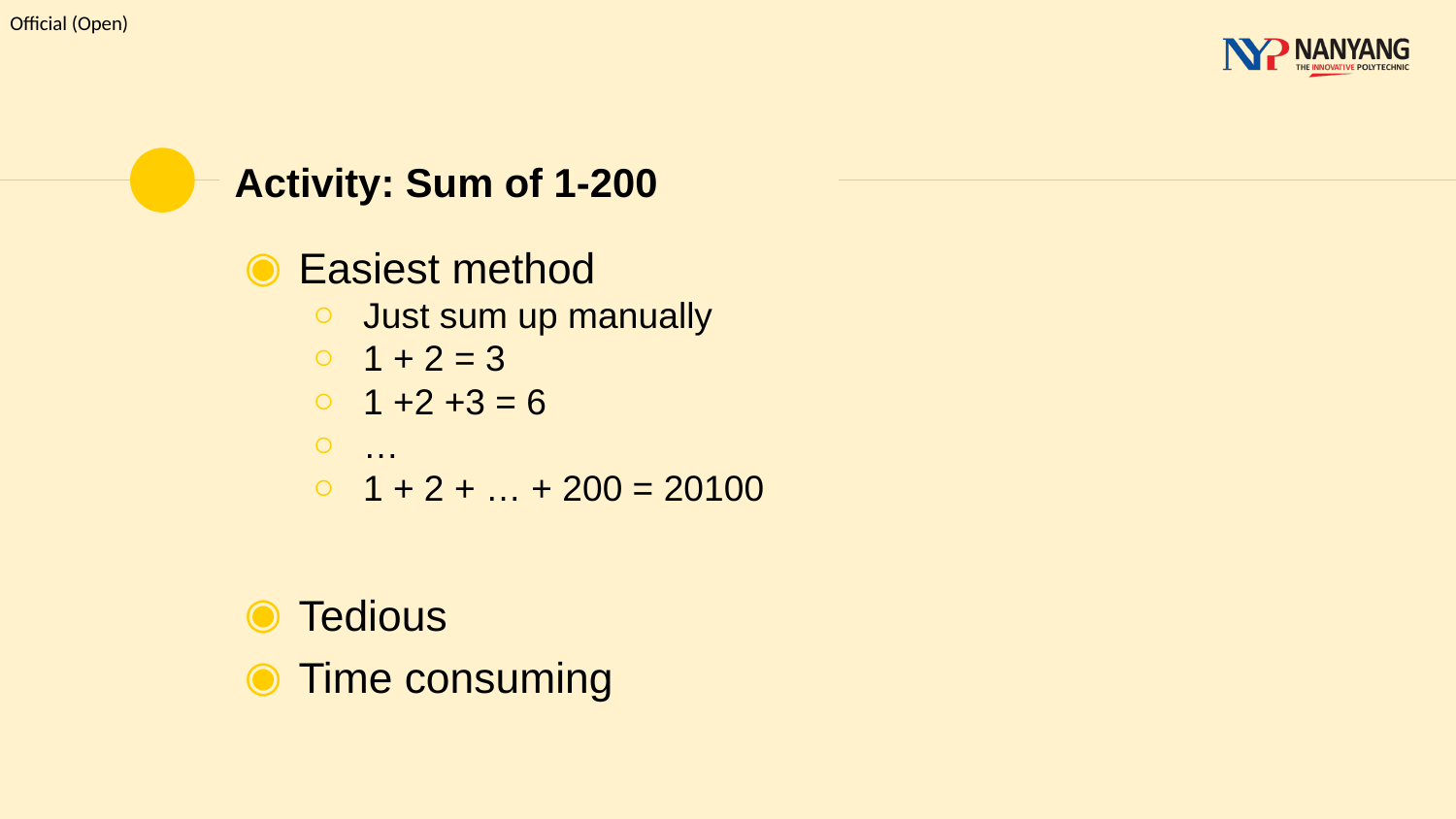

# Activity: Sum of 1-200
Easiest method
Just sum up manually
1 + 2 = 3
1 +2 +3 = 6
…
1 + 2 + … + 200 = 20100

Tedious
Time consuming